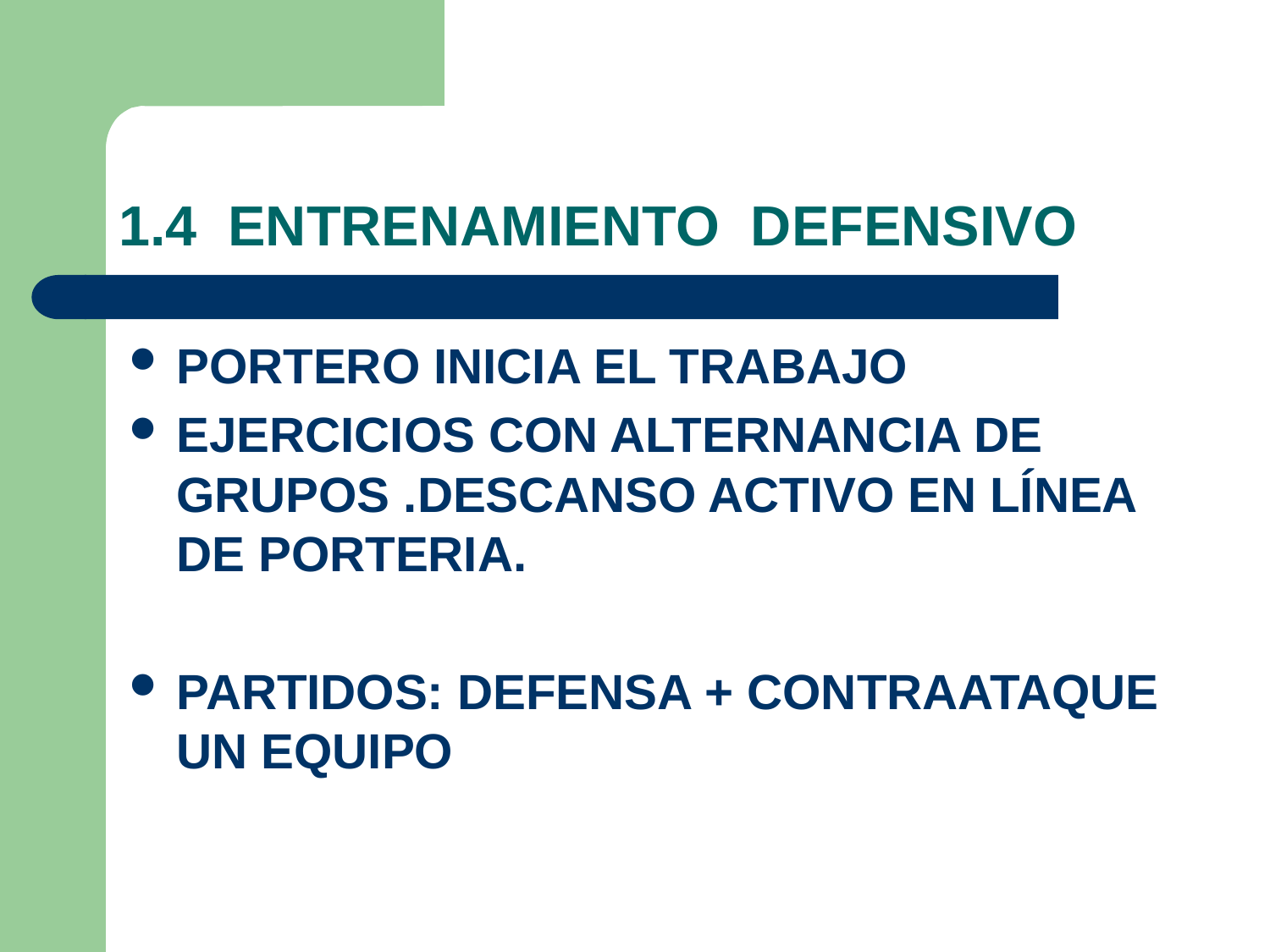

# 1.4  ENTRENAMIENTO  DEFENSIVO
PORTERO INICIA EL TRABAJO
EJERCICIOS CON ALTERNANCIA DE      GRUPOS .DESCANSO ACTIVO EN LÍNEA DE PORTERIA.

PARTIDOS: DEFENSA + CONTRAATAQUE UN EQUIPO